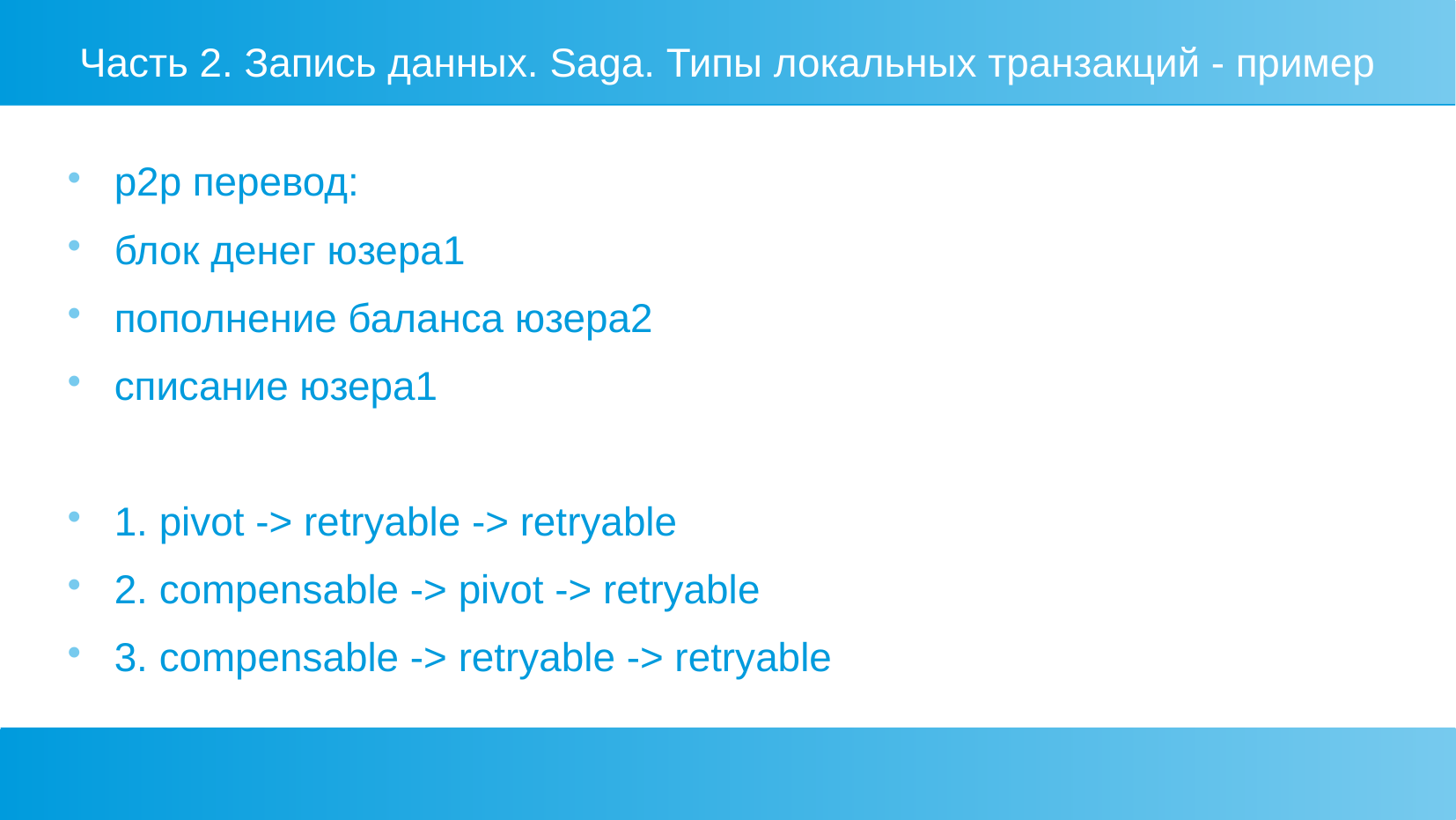

Часть 2. Запись данных. Saga. Типы локальных транзакций - пример
p2p перевод:
блок денег юзера1
пополнение баланса юзера2
списание юзера1

1. pivot -> retryable -> retryable
2. compensable -> pivot -> retryable
3. compensable -> retryable -> retryable